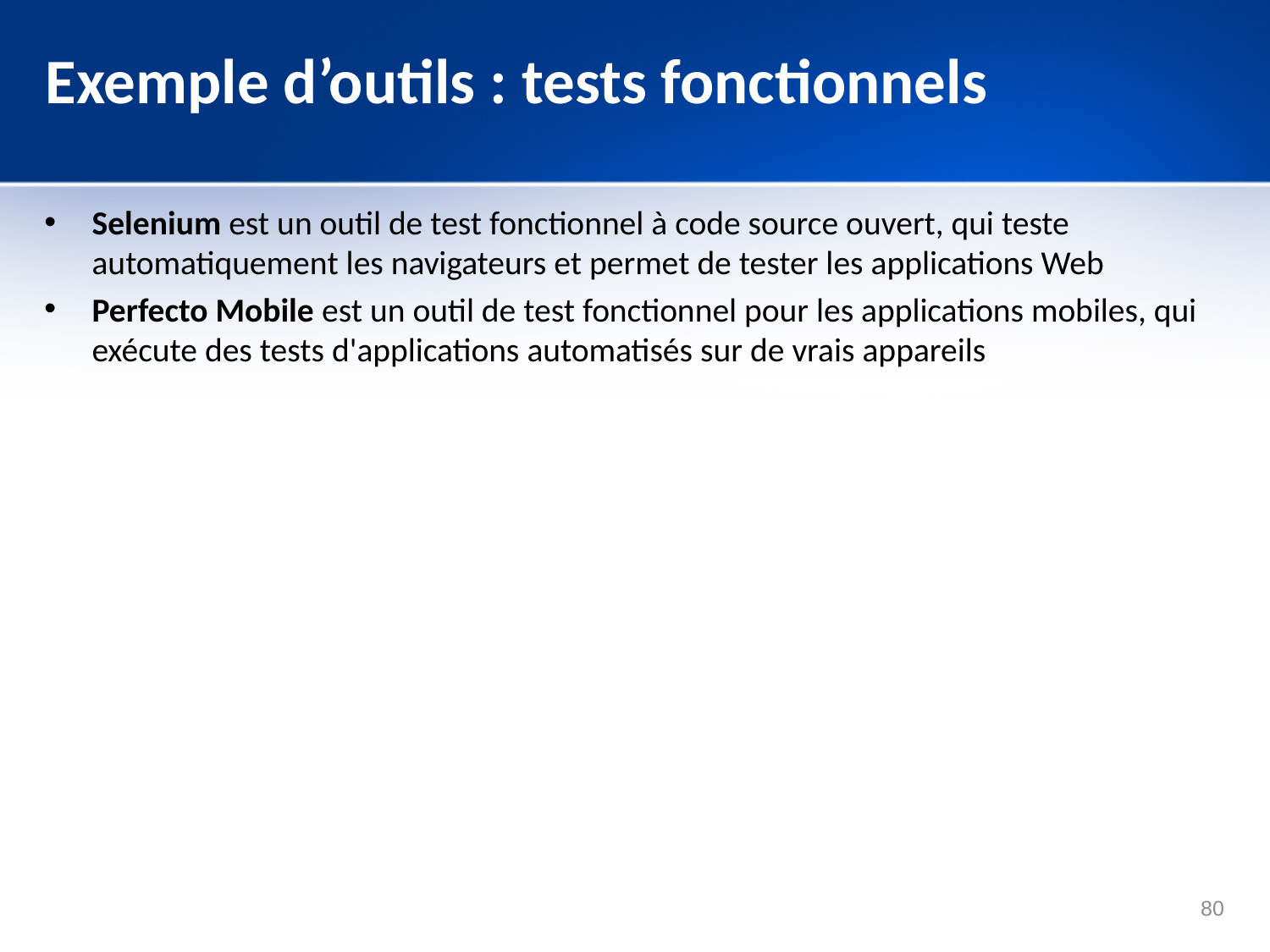

# Exemple d’outils : tests fonctionnels
Selenium est un outil de test fonctionnel à code source ouvert, qui teste automatiquement les navigateurs et permet de tester les applications Web
Perfecto Mobile est un outil de test fonctionnel pour les applications mobiles, qui exécute des tests d'applications automatisés sur de vrais appareils

80